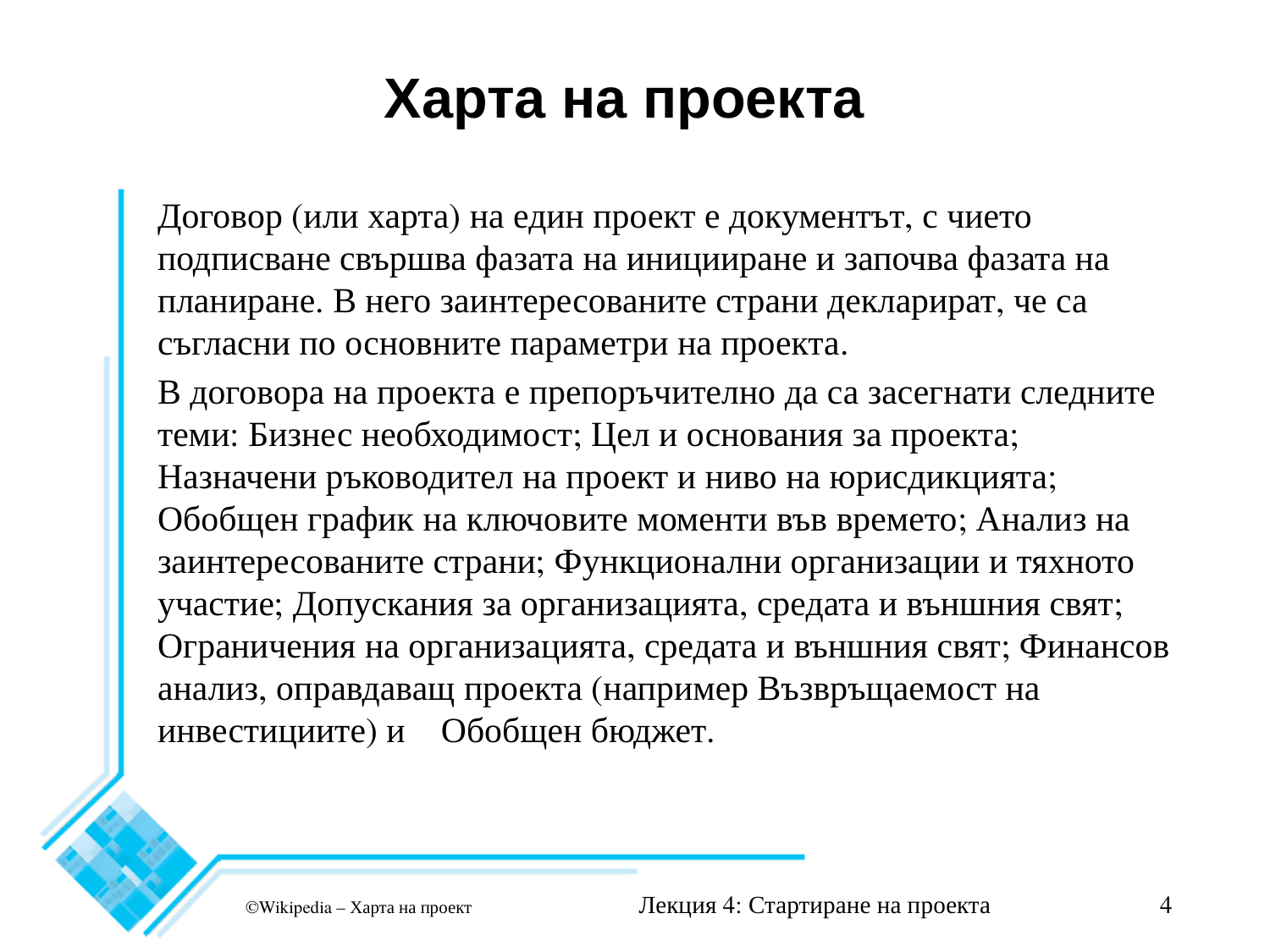

# Харта на проекта
Договор (или харта) на един проект е документът, с чието подписване свършва фазата на иницииране и започва фазата на планиране. В него заинтересованите страни декларират, че са съгласни по основните параметри на проекта.
В договора на проекта е препоръчително да са засегнати следните теми: Бизнес необходимост; Цел и основания за проекта; Назначени ръководител на проект и ниво на юрисдикцията; Обобщен график на ключовите моменти във времето; Анализ на заинтересованите страни; Функционални организации и тяхното участие; Допускания за организацията, средата и външния свят; Ограничения на организацията, средата и външния свят; Финансов анализ, оправдаващ проекта (например Възвръщаемост на инвестициите) и    Обобщен бюджет.
Лекция 4: Стартиране на проекта

4
©Wikipedia – Харта на проект